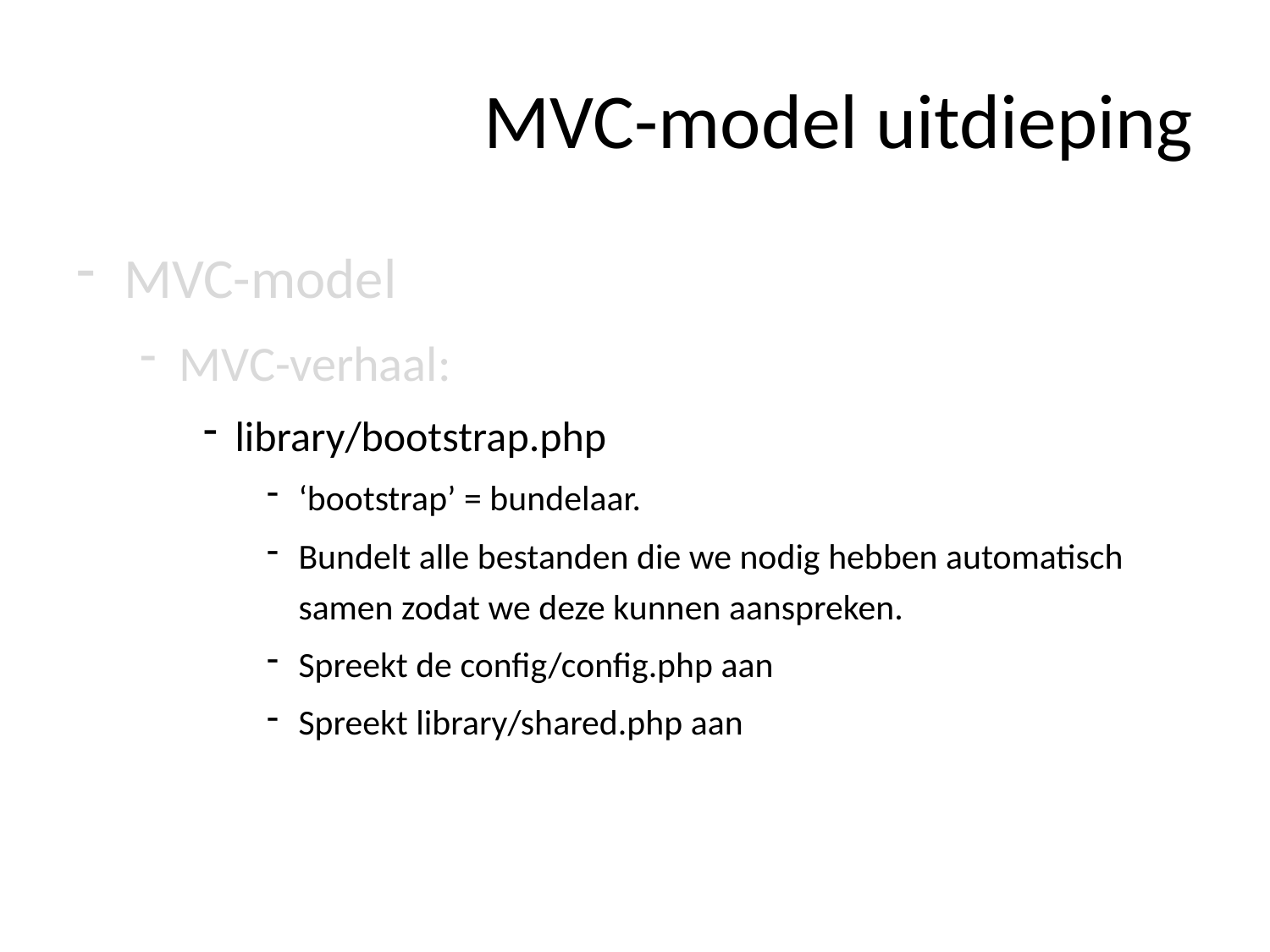

# MVC-model uitdieping
MVC-model
MVC-verhaal:
library/bootstrap.php
‘bootstrap’ = bundelaar.
Bundelt alle bestanden die we nodig hebben automatisch samen zodat we deze kunnen aanspreken.
Spreekt de config/config.php aan
Spreekt library/shared.php aan